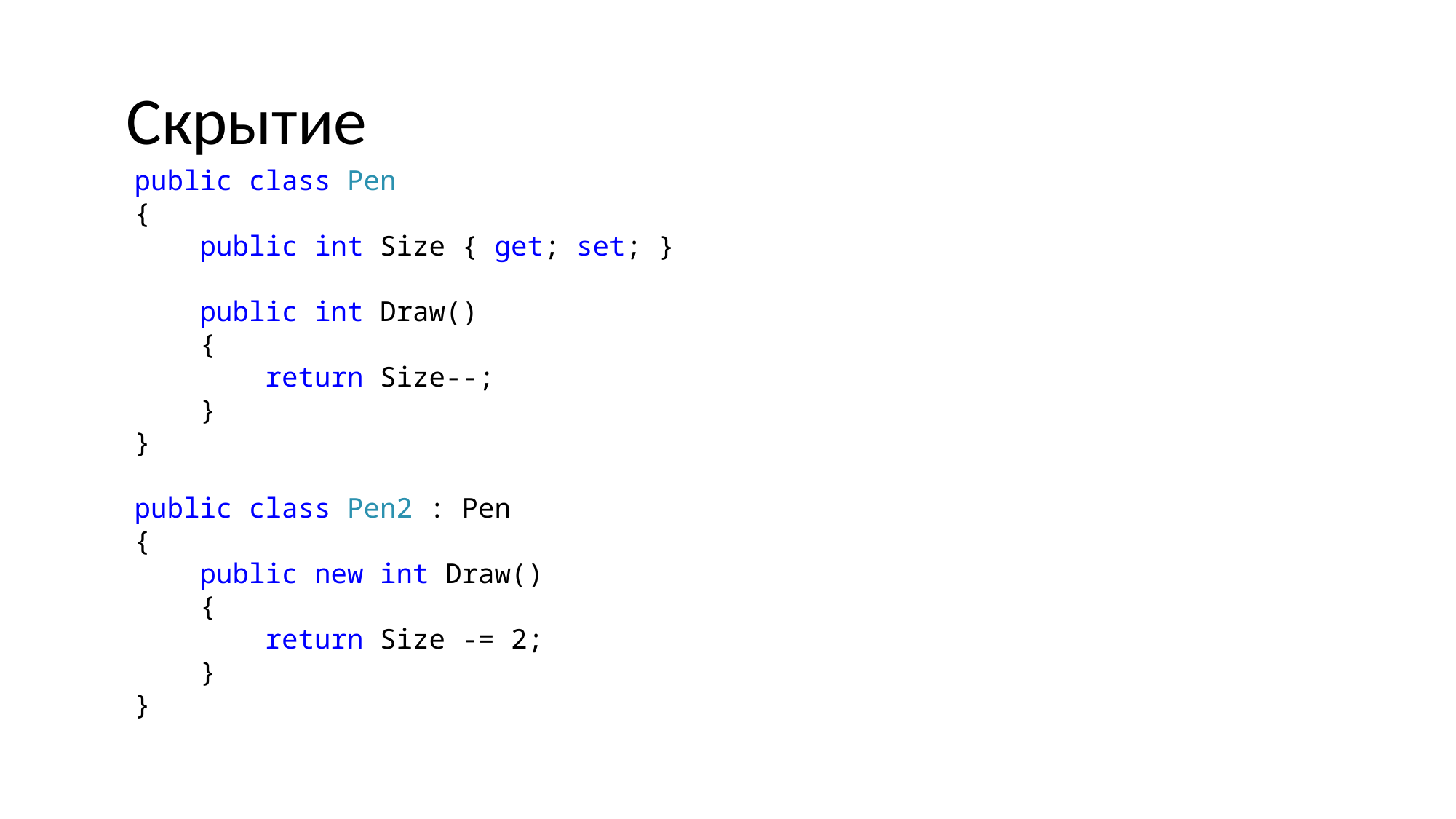

# Скрытие
public class Pen
{
    public int Size { get; set; }

    public int Draw()
    {
        return Size--;
    }
}

public class Pen2 : Pen
{
    public new int Draw()
    {
        return Size -= 2;
    }
}